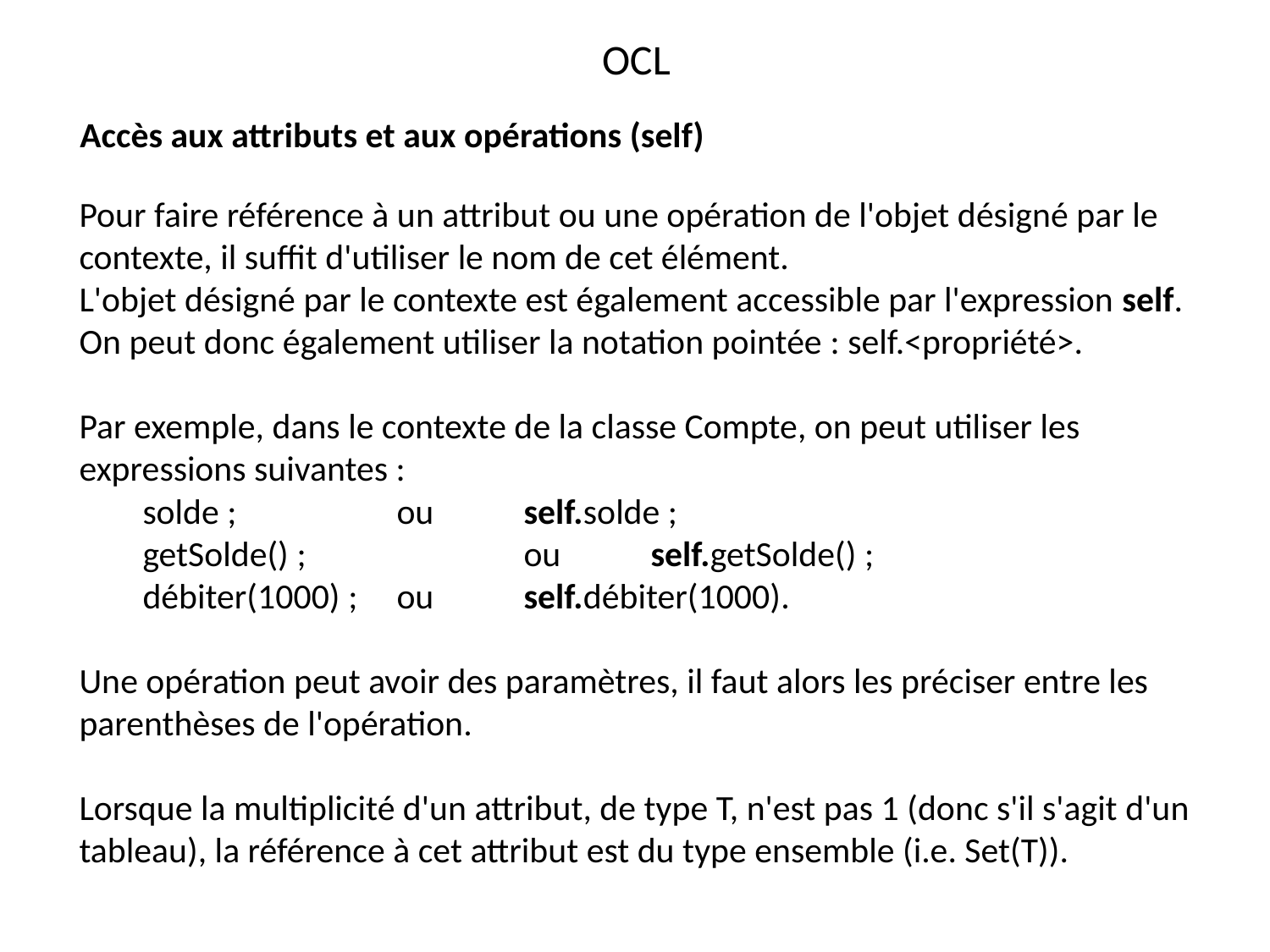

OCL
Accès aux attributs et aux opérations (self)
Pour faire référence à un attribut ou une opération de l'objet désigné par le contexte, il suffit d'utiliser le nom de cet élément.
L'objet désigné par le contexte est également accessible par l'expression self. On peut donc également utiliser la notation pointée : self.<propriété>.

Par exemple, dans le contexte de la classe Compte, on peut utiliser les expressions suivantes :
solde ;		ou	self.solde ;
getSolde() ;		ou	self.getSolde() ;
débiter(1000) ;	ou	self.débiter(1000).

Une opération peut avoir des paramètres, il faut alors les préciser entre les parenthèses de l'opération.

Lorsque la multiplicité d'un attribut, de type T, n'est pas 1 (donc s'il s'agit d'un tableau), la référence à cet attribut est du type ensemble (i.e. Set(T)).